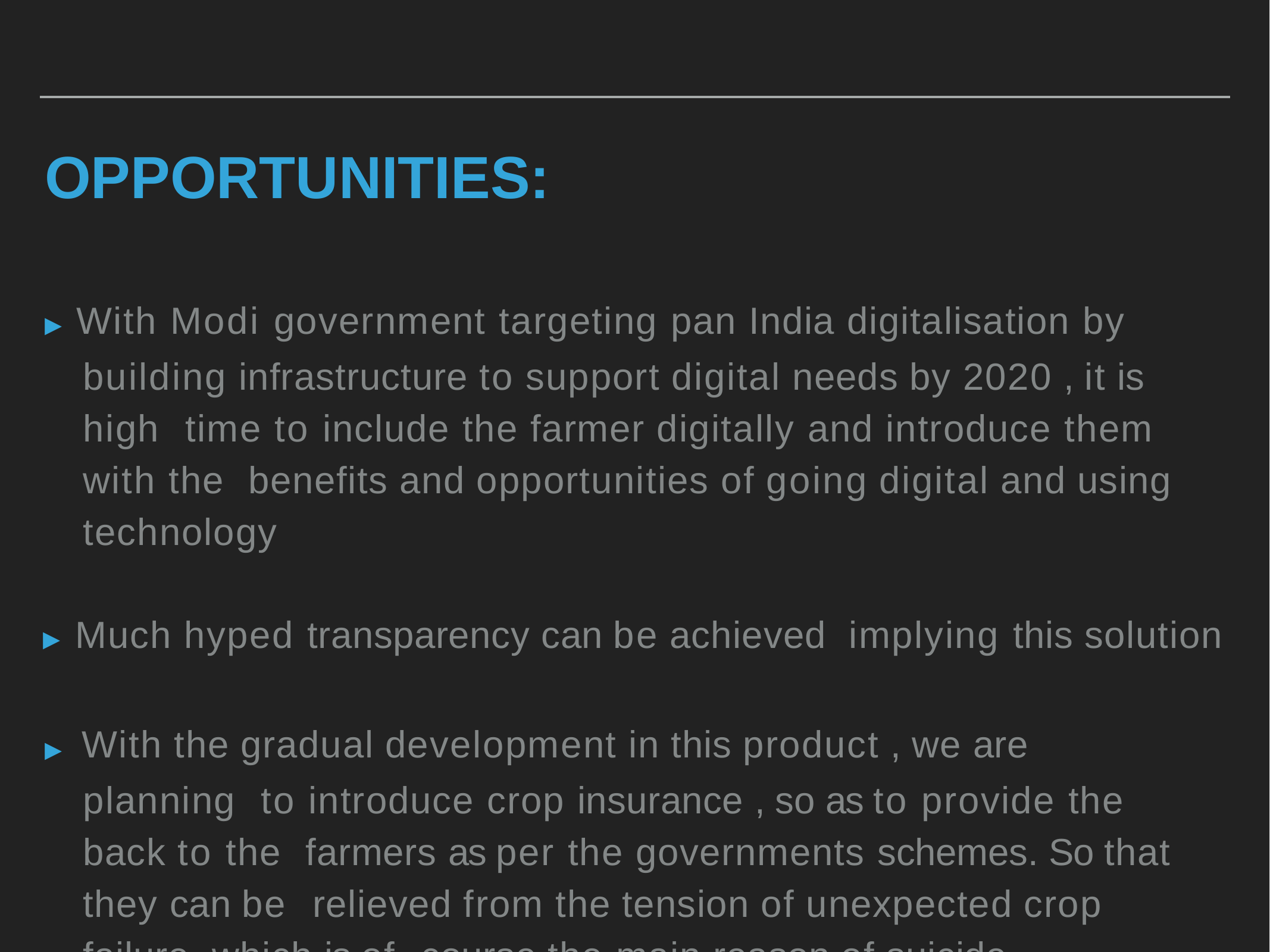

# OPPORTUNITIES:
▸ With Modi government targeting pan India digitalisation by  building infrastructure to support digital needs by 2020 , it is high  time to include the farmer digitally and introduce them with the  benefits and opportunities of going digital and using technology
▸ Much hyped transparency can be achieved	implying this solution
▸ With the gradual development in this product , we are planning  to introduce crop insurance , so as to provide the back to the  farmers as per the governments schemes. So that they can be  relieved from the tension of unexpected crop failure, which is of  course the main reason of suicide.